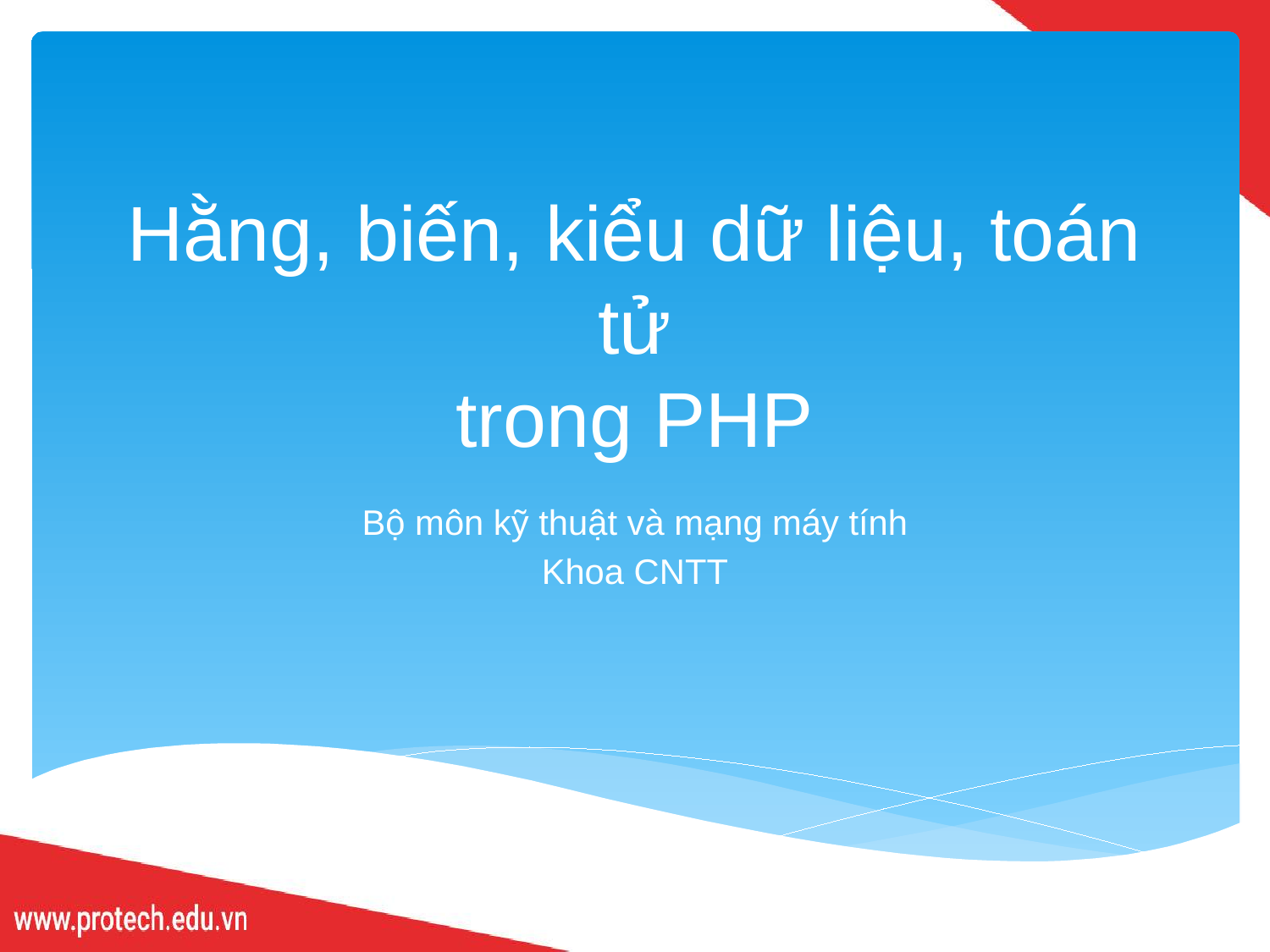

# Hằng, biến, kiểu dữ liệu, toán tử trong PHP
Bộ môn kỹ thuật và mạng máy tính
Khoa CNTT